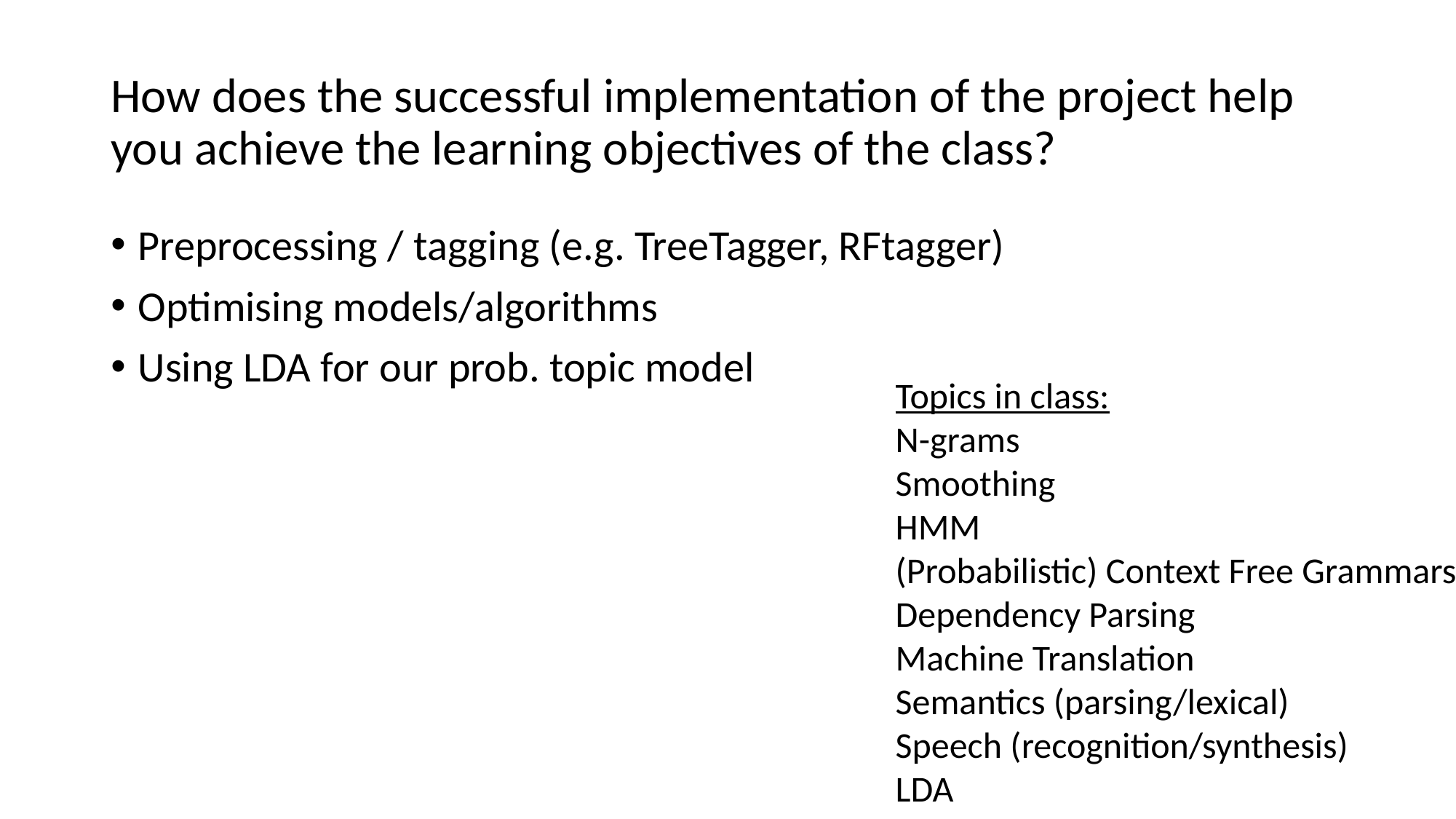

# How does the successful implementation of the project help you achieve the learning objectives of the class?
Preprocessing / tagging (e.g. TreeTagger, RFtagger)
Optimising models/algorithms
Using LDA for our prob. topic model
Topics in class:
N-grams
Smoothing
HMM
(Probabilistic) Context Free Grammars
Dependency Parsing
Machine Translation
Semantics (parsing/lexical)
Speech (recognition/synthesis)
LDA